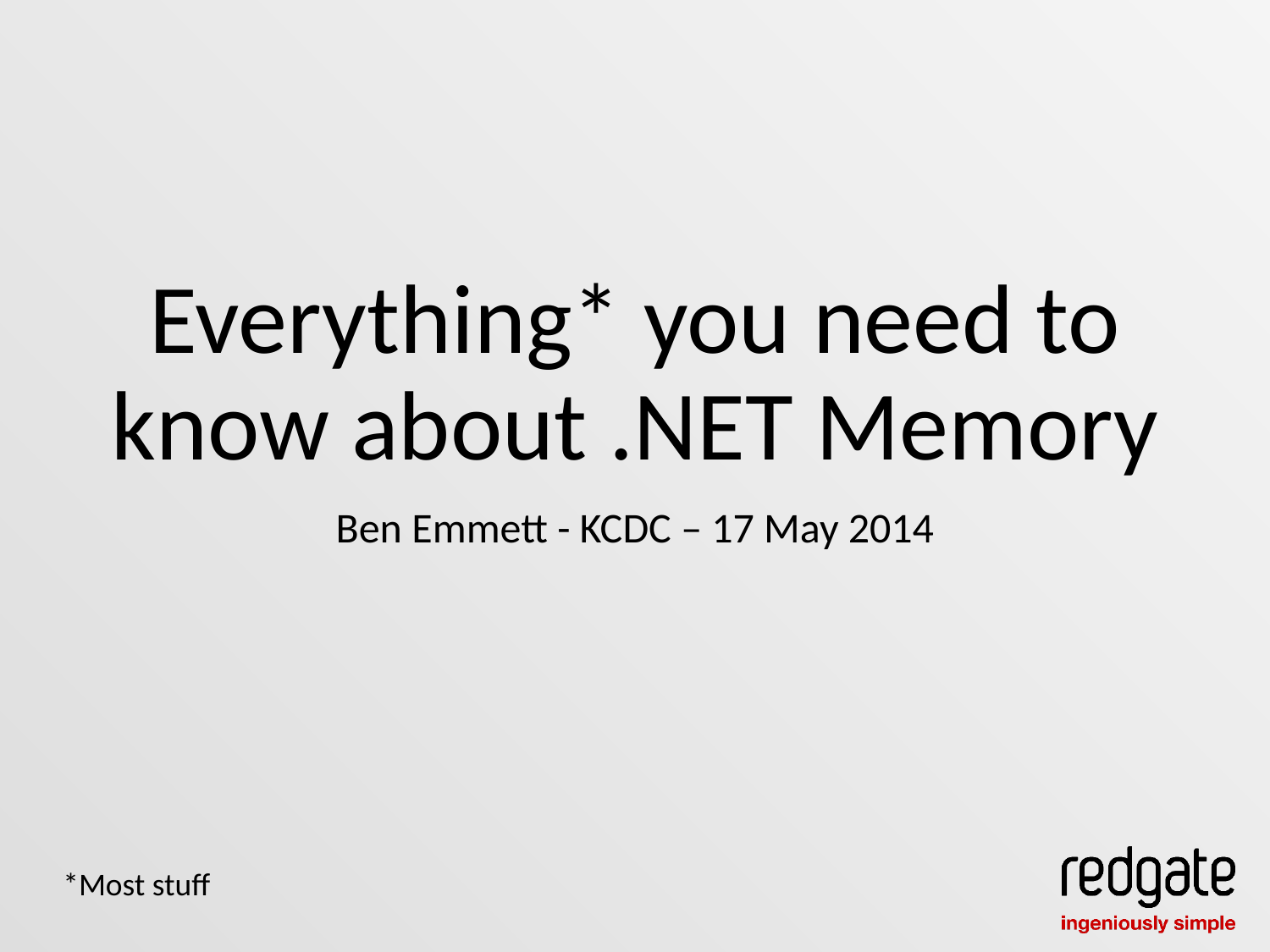

# Everything* you need to know about .NET Memory
Ben Emmett - KCDC – 17 May 2014
*Most stuff